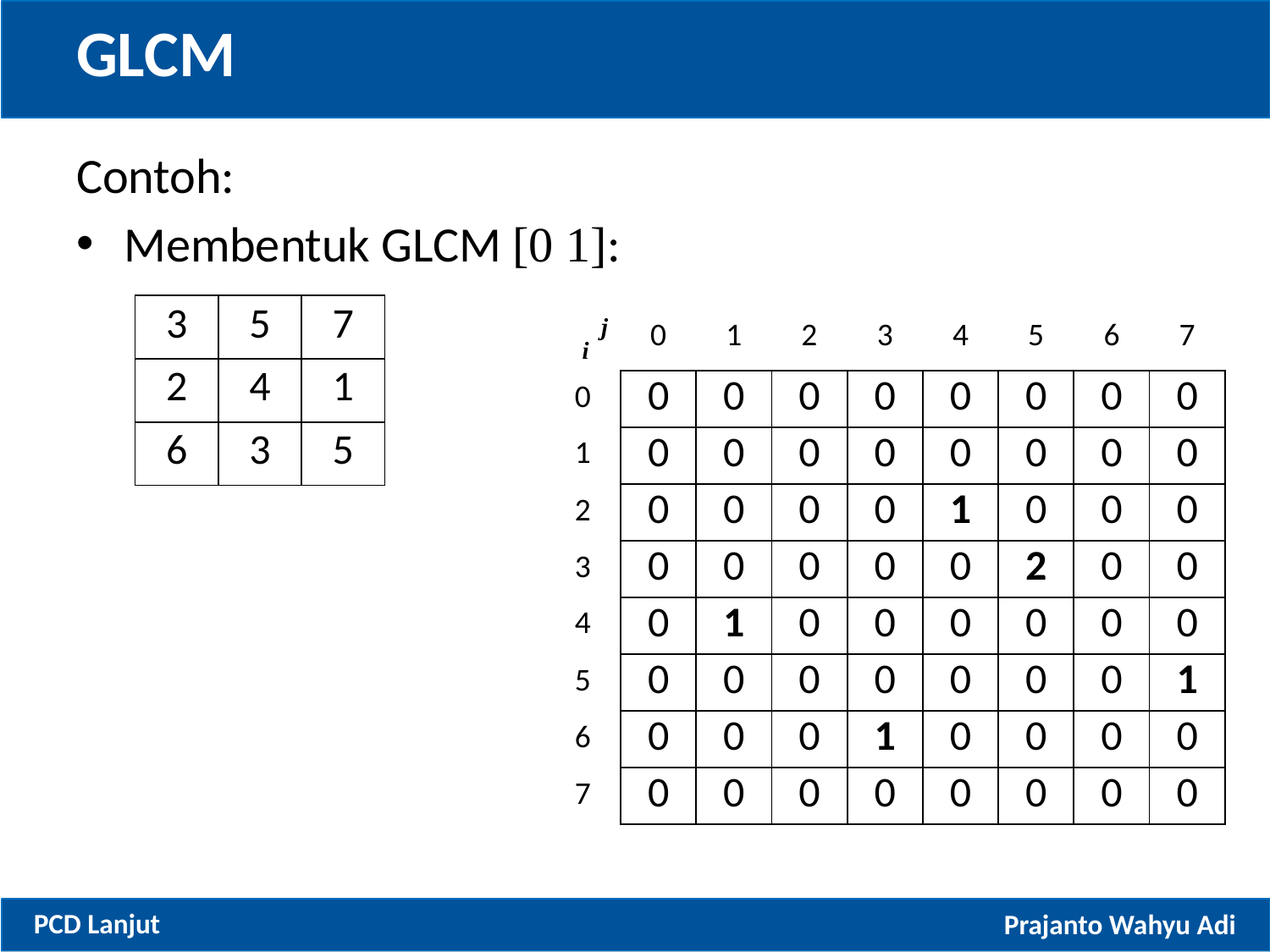

# GLCM
Contoh:
Membentuk GLCM [0 1]:

| 3 | 5 | 7 |
| --- | --- | --- |
| 2 | 4 | 1 |
| 6 | 3 | 5 |
| i j | 0 | 1 | 2 | 3 | 4 | 5 | 6 | 7 |
| --- | --- | --- | --- | --- | --- | --- | --- | --- |
| 0 | 0 | 0 | 0 | 0 | 0 | 0 | 0 | 0 |
| 1 | 0 | 0 | 0 | 0 | 0 | 0 | 0 | 0 |
| 2 | 0 | 0 | 0 | 0 | 1 | 0 | 0 | 0 |
| 3 | 0 | 0 | 0 | 0 | 0 | 2 | 0 | 0 |
| 4 | 0 | 1 | 0 | 0 | 0 | 0 | 0 | 0 |
| 5 | 0 | 0 | 0 | 0 | 0 | 0 | 0 | 1 |
| 6 | 0 | 0 | 0 | 1 | 0 | 0 | 0 | 0 |
| 7 | 0 | 0 | 0 | 0 | 0 | 0 | 0 | 0 |